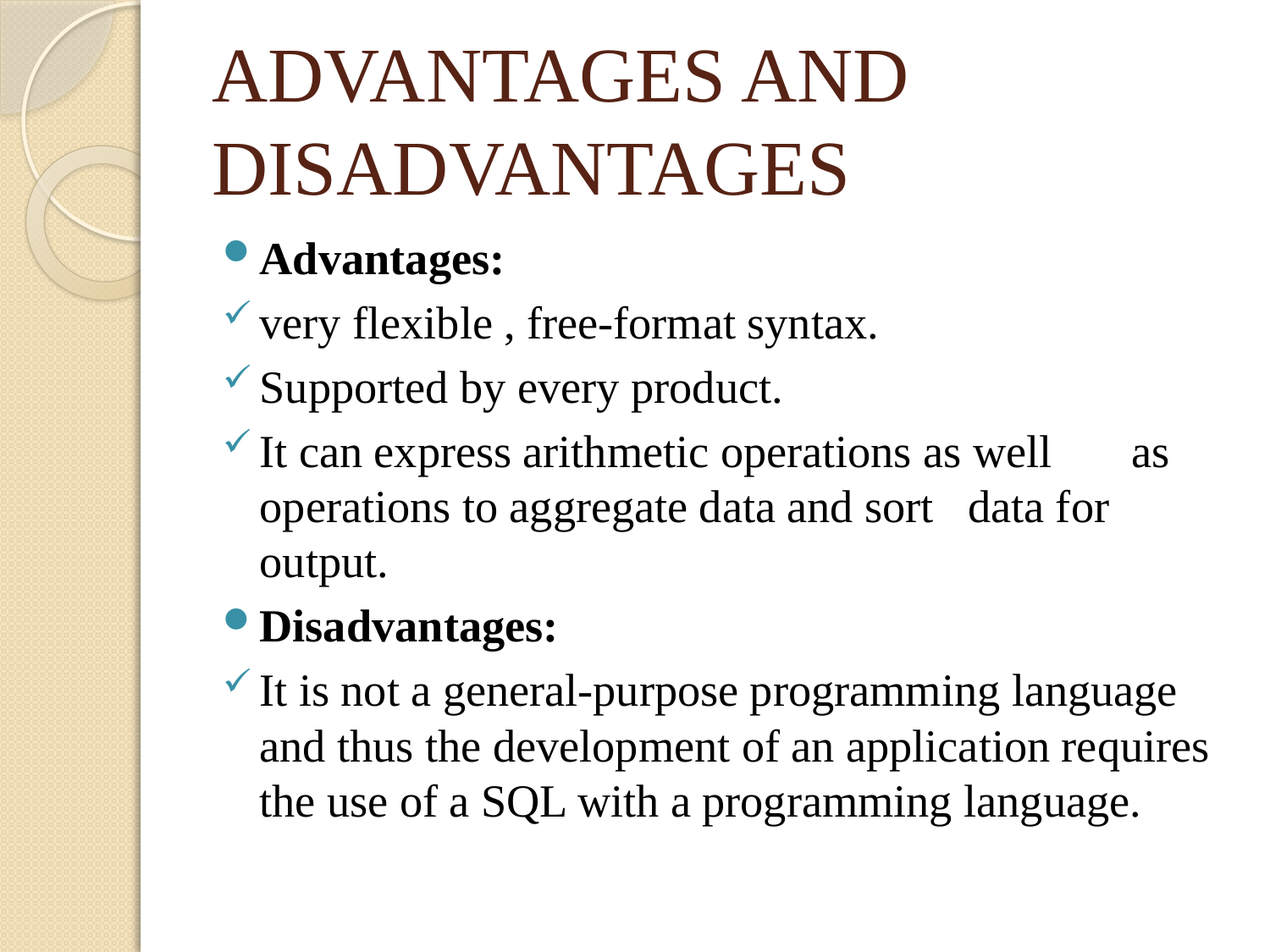

# ADVANTAGES AND DISADVANTAGES
Advantages:
very flexible , free-format syntax.
Supported by every product.
It can express arithmetic operations as well       as operations to aggregate data and sort   data for output.
Disadvantages:
It is not a general-purpose programming language and thus the development of an application requires the use of a SQL with a programming language.